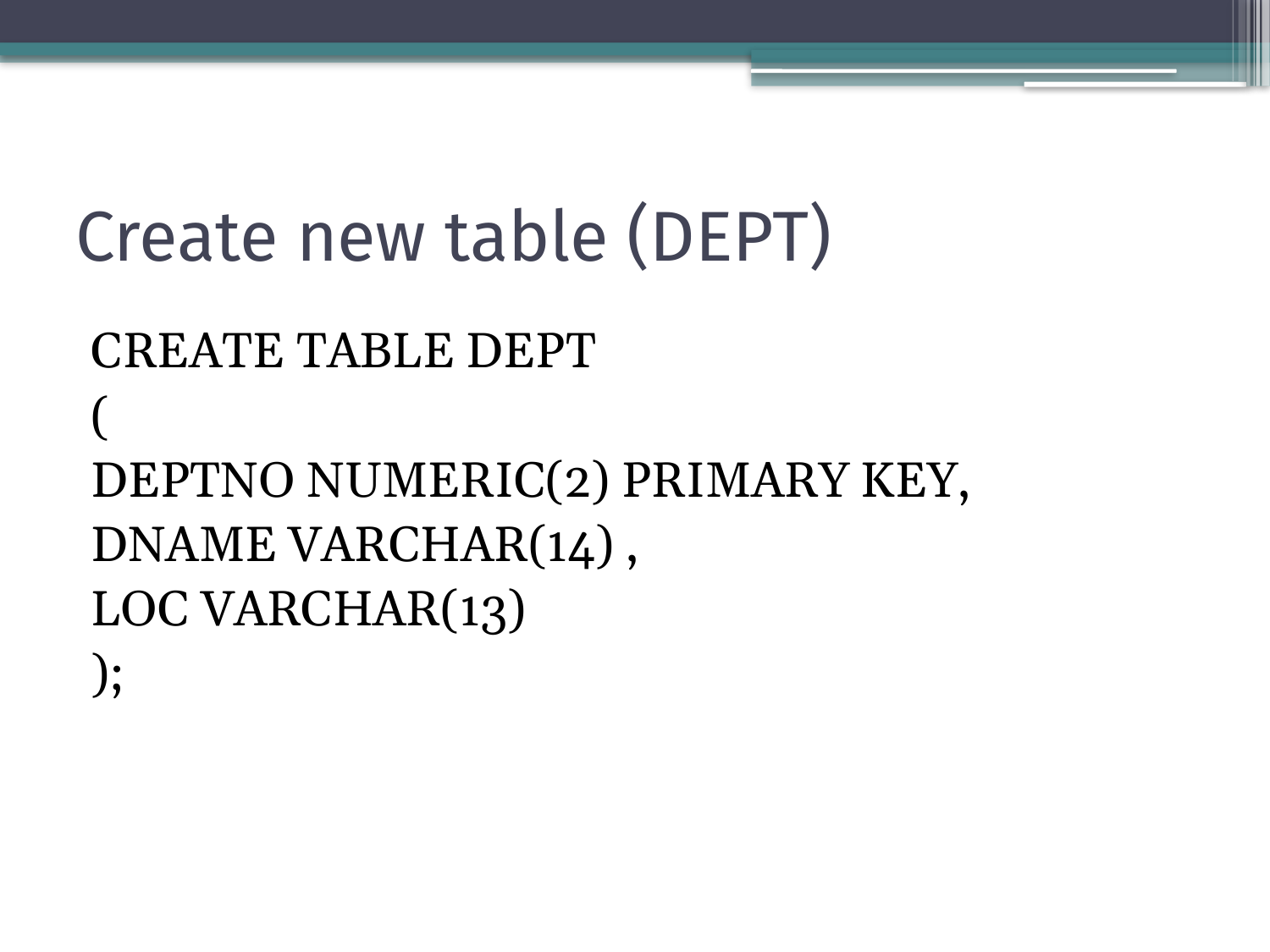

# Create new table (DEPT)
CREATE TABLE DEPT
(
DEPTNO NUMERIC(2) PRIMARY KEY,
DNAME VARCHAR(14) ,
LOC VARCHAR(13)
);